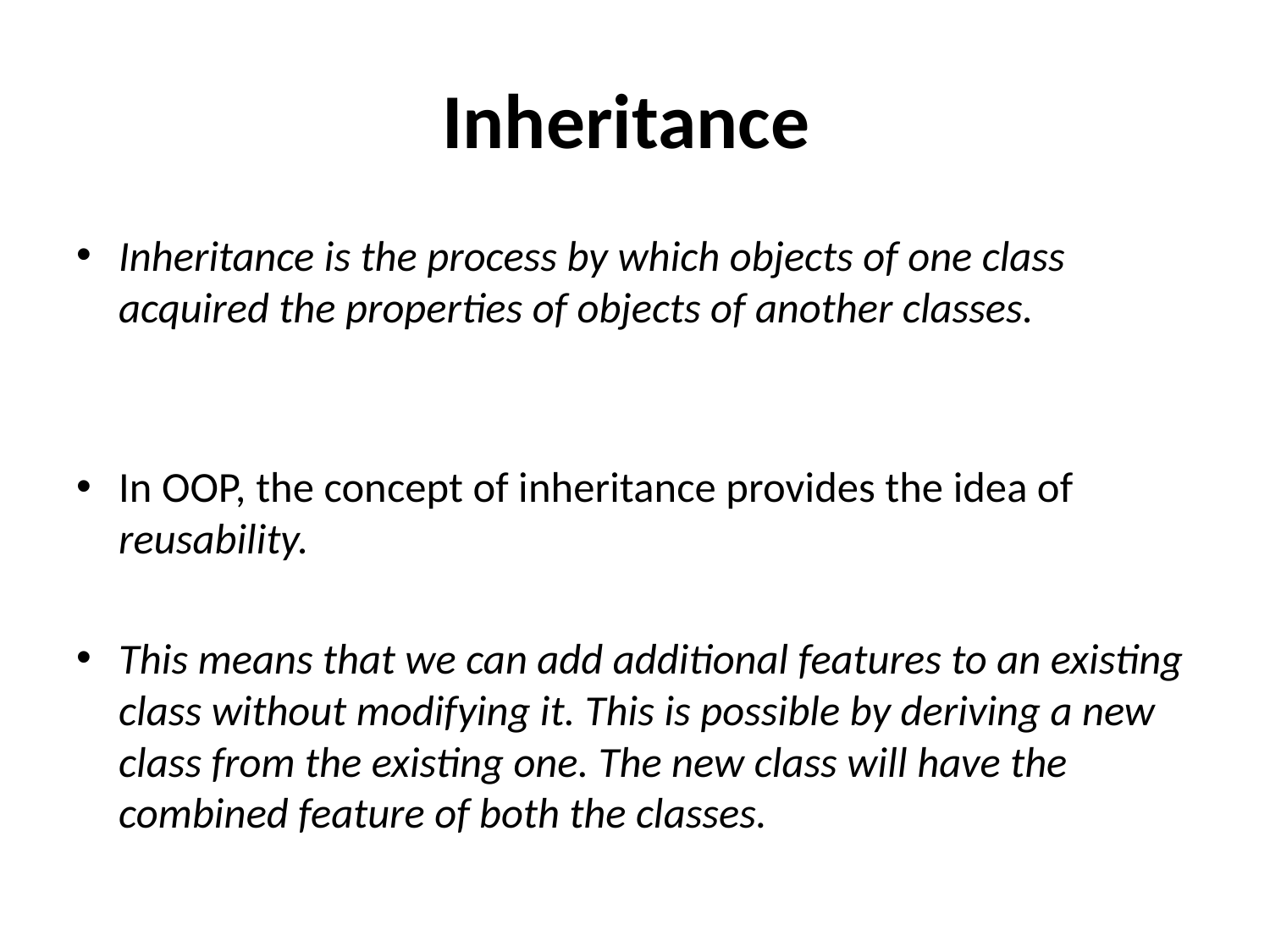

# Inheritance
Inheritance is the process by which objects of one class acquired the properties of objects of another classes.

In OOP, the concept of inheritance provides the idea of reusability.

This means that we can add additional features to an existing class without modifying it. This is possible by deriving a new class from the existing one. The new class will have the combined feature of both the classes.